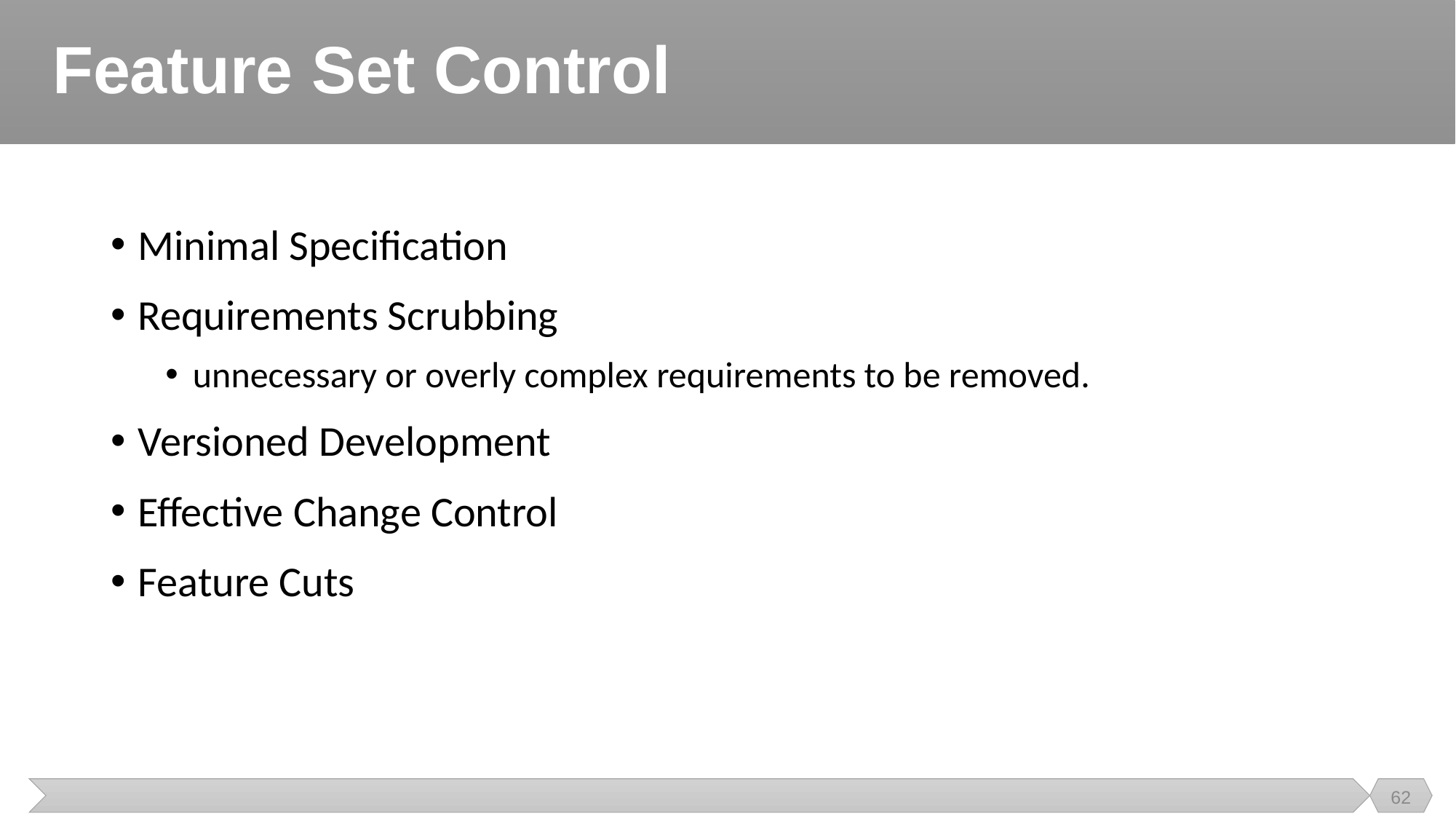

# Feature Set Control
Minimal Specification
Requirements Scrubbing
unnecessary or overly complex requirements to be removed.
Versioned Development
Effective Change Control
Feature Cuts
62